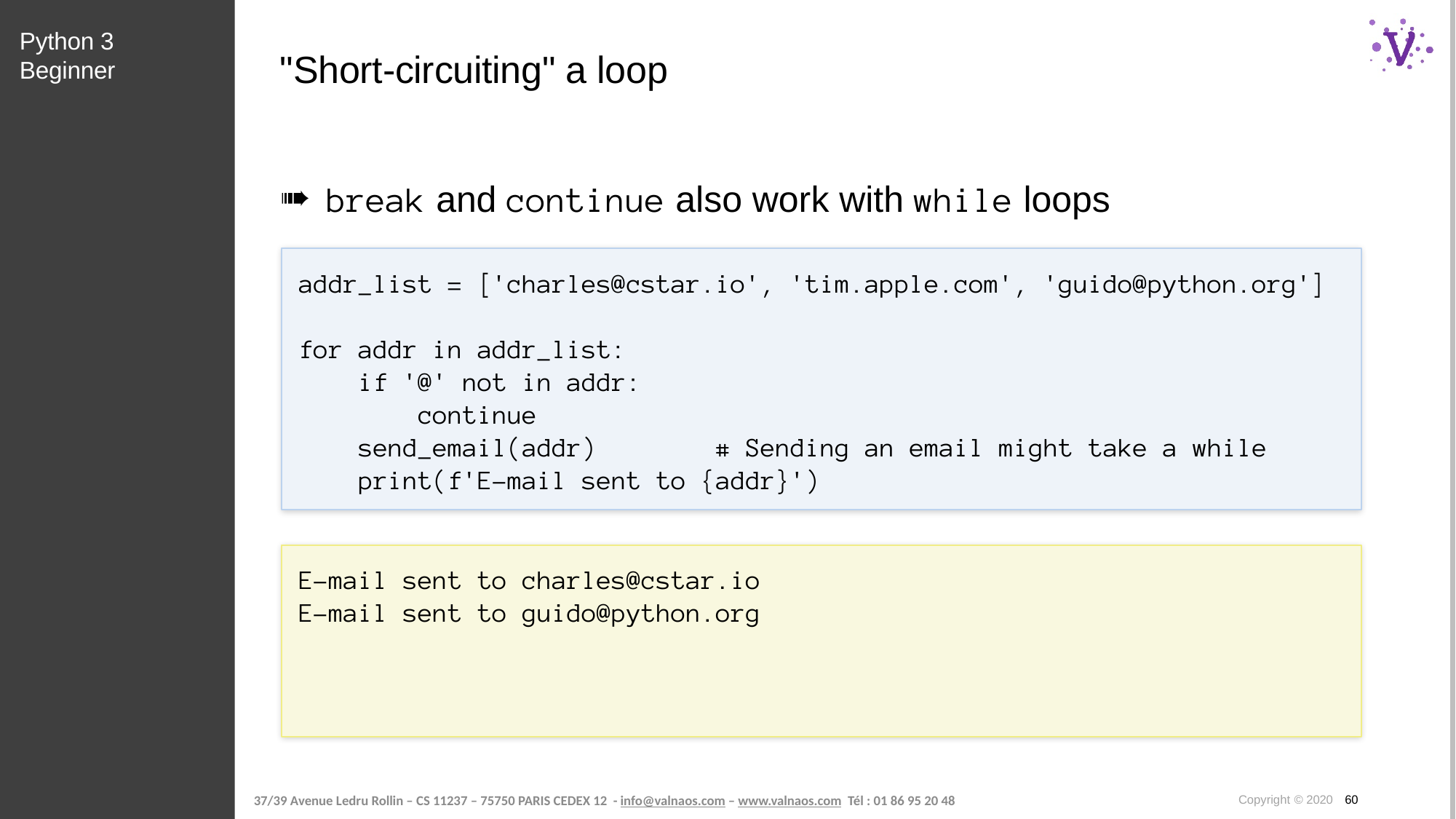

Python 3 Beginner
# "Short-circuiting" a loop
break and continue also work with while loops
addr_list = ['charles@cstar.io', 'tim.apple.com', 'guido@python.org']

for addr in addr_list:
    if '@' not in addr:
        continue
    send_email(addr)        # Sending an email might take a while
    print(f'E-mail sent to {addr}')
E-mail sent to charles@cstar.io
E-mail sent to guido@python.org
Copyright © 2020   60